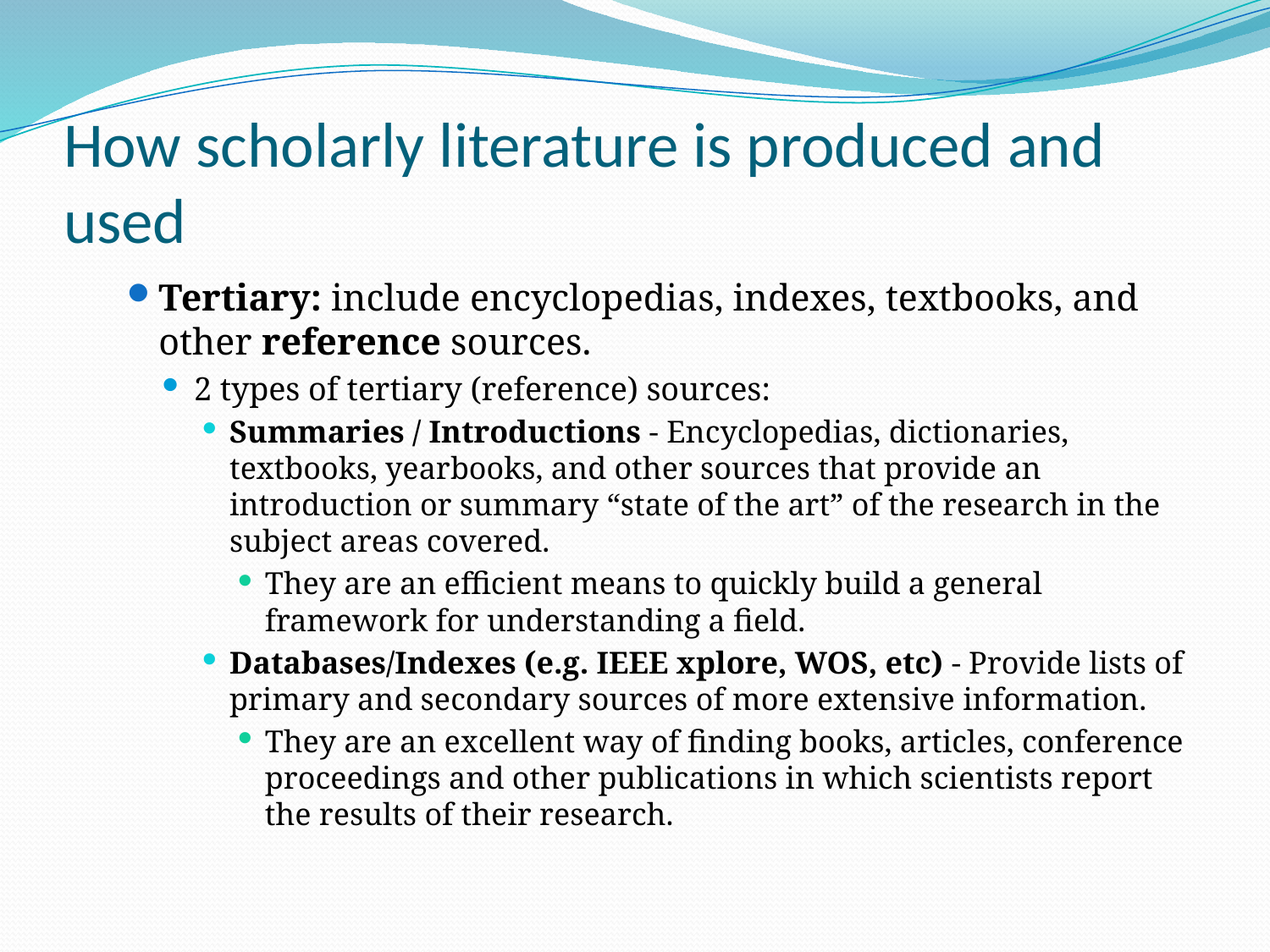

# How scholarly literature is produced and used
Tertiary: include encyclopedias, indexes, textbooks, and other reference sources.
2 types of tertiary (reference) sources:
Summaries / Introductions - Encyclopedias, dictionaries, textbooks, yearbooks, and other sources that provide an introduction or summary “state of the art” of the research in the subject areas covered.
They are an efficient means to quickly build a general framework for understanding a field.
Databases/Indexes (e.g. IEEE xplore, WOS, etc) - Provide lists of primary and secondary sources of more extensive information.
They are an excellent way of finding books, articles, conference proceedings and other publications in which scientists report the results of their research.